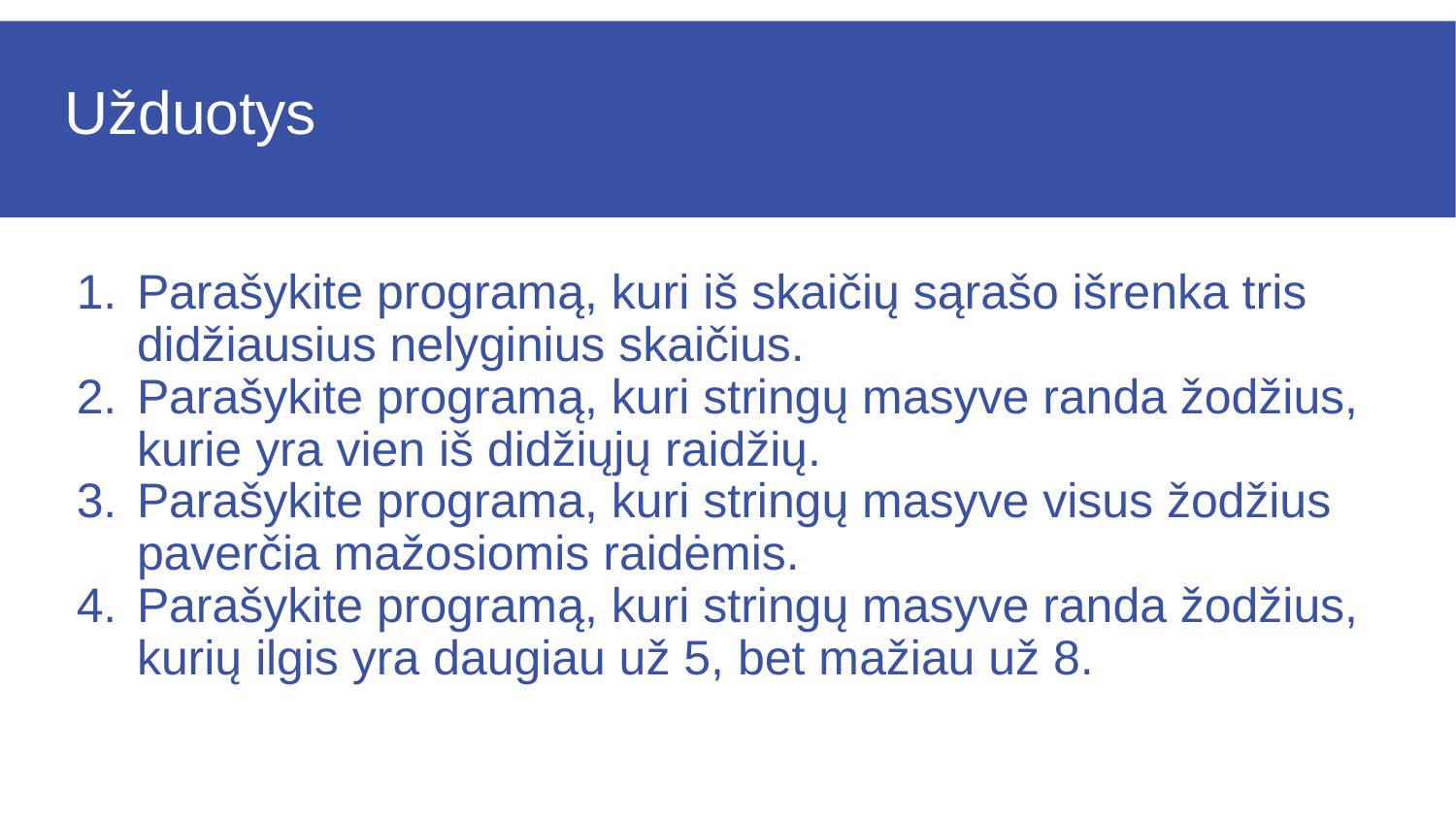

# Užduotys
Parašykite programą, kuri iš skaičių sąrašo išrenka tris didžiausius nelyginius skaičius.
Parašykite programą, kuri stringų masyve randa žodžius, kurie yra vien iš didžiųjų raidžių.
Parašykite programa, kuri stringų masyve visus žodžius paverčia mažosiomis raidėmis.
Parašykite programą, kuri stringų masyve randa žodžius, kurių ilgis yra daugiau už 5, bet mažiau už 8.